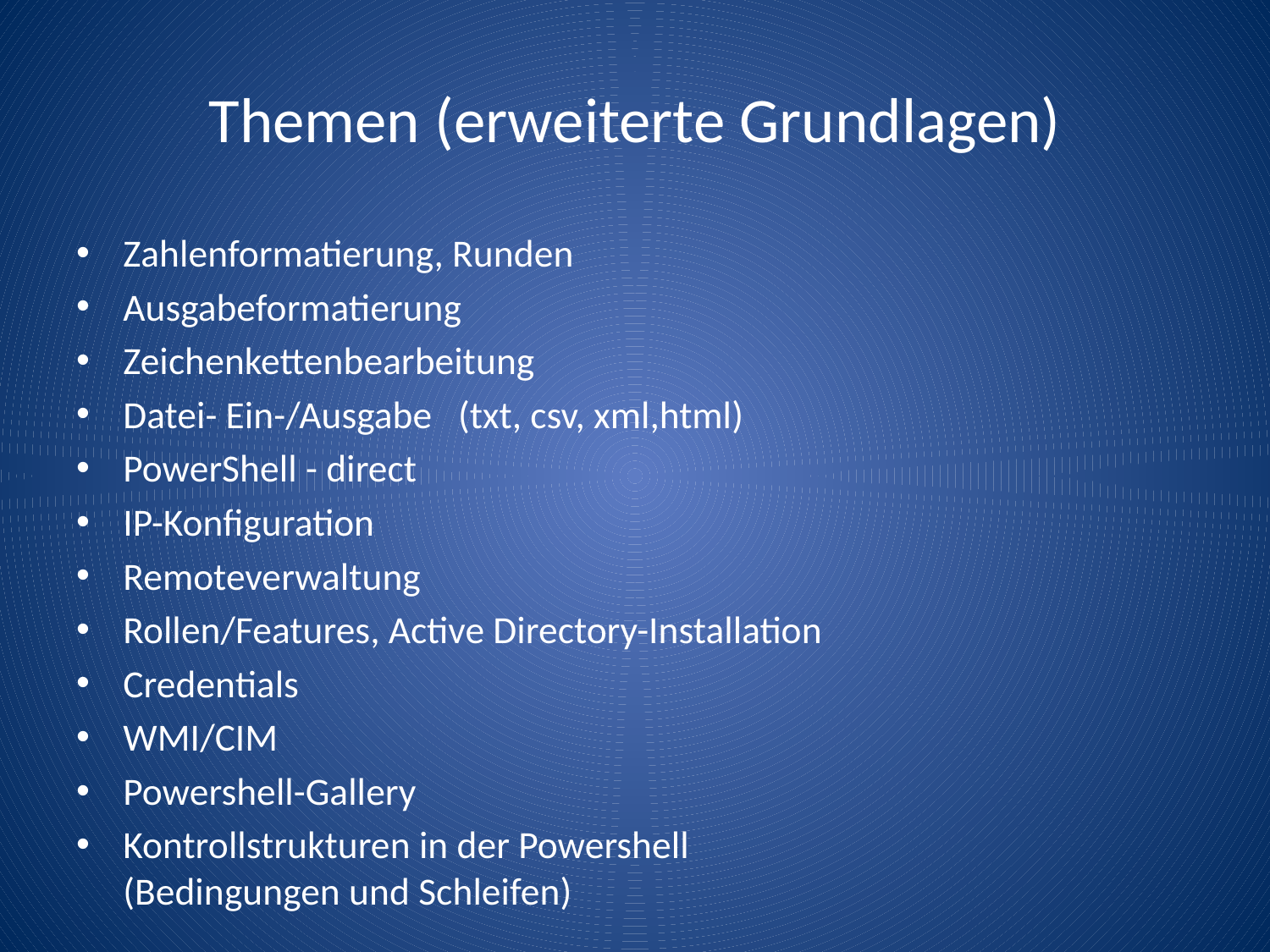

# Themen (erweiterte Grundlagen)
Zahlenformatierung, Runden
Ausgabeformatierung
Zeichenkettenbearbeitung
Datei- Ein-/Ausgabe   (txt, csv, xml,html)
PowerShell - direct
IP-Konfiguration
Remoteverwaltung
Rollen/Features, Active Directory-Installation
Credentials
WMI/CIM
Powershell-Gallery
Kontrollstrukturen in der Powershell
(Bedingungen und Schleifen)